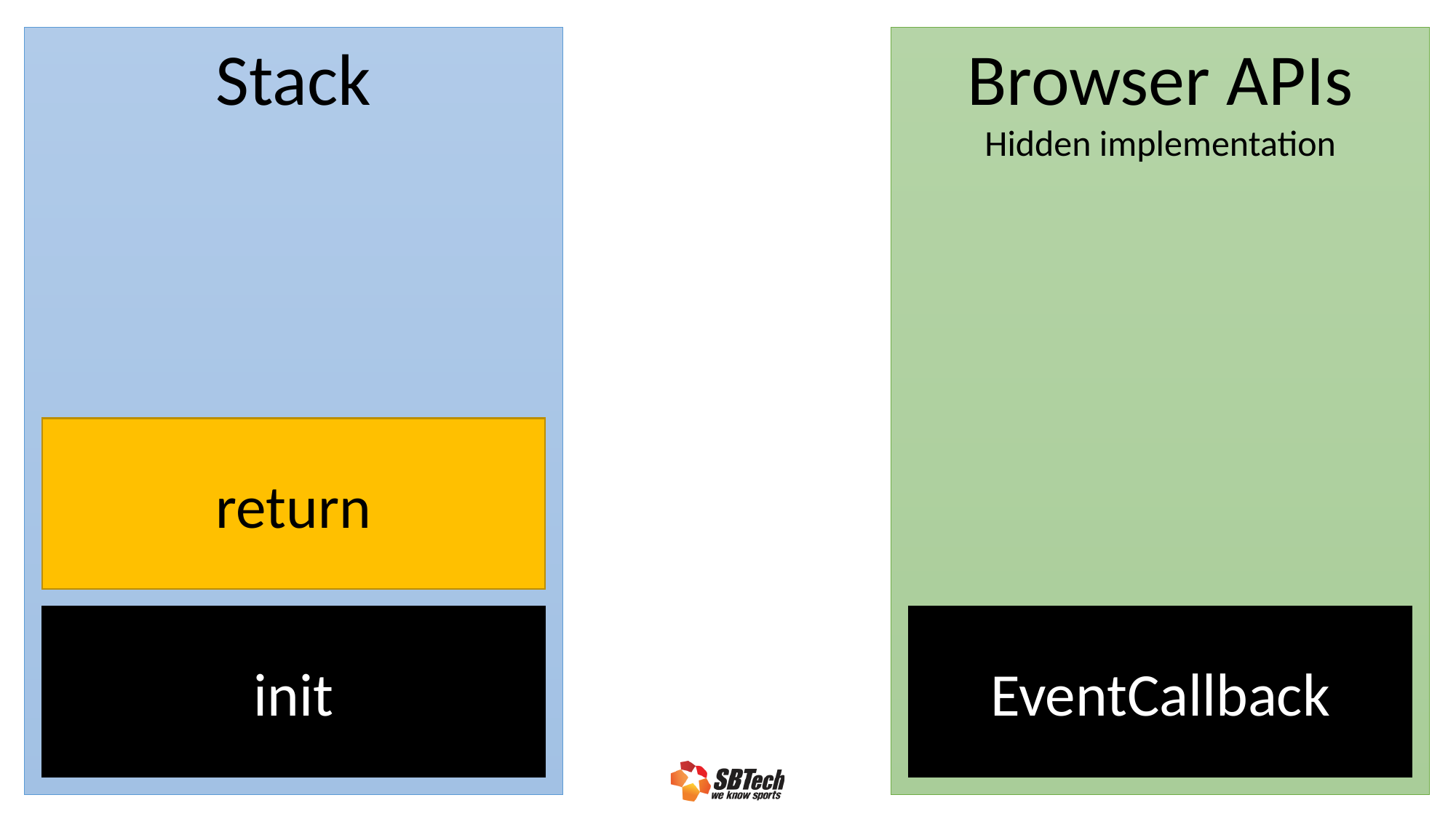

Browser APIs
Hidden implementation
Stack
return
init
EventCallback